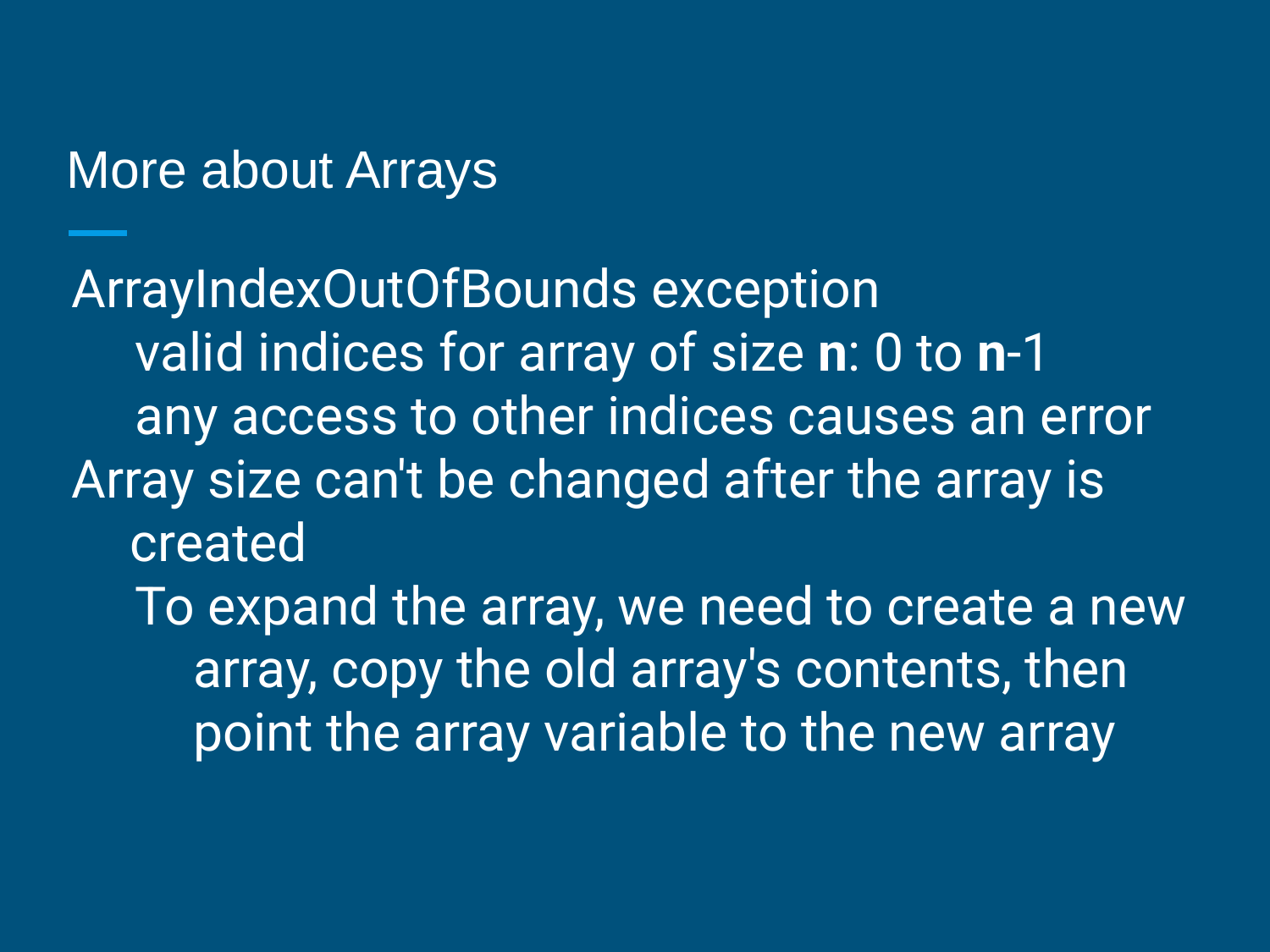

# More about Arrays
ArrayIndexOutOfBounds exception
valid indices for array of size n: 0 to n-1
any access to other indices causes an error
Array size can't be changed after the array is created
To expand the array, we need to create a new array, copy the old array's contents, then point the array variable to the new array